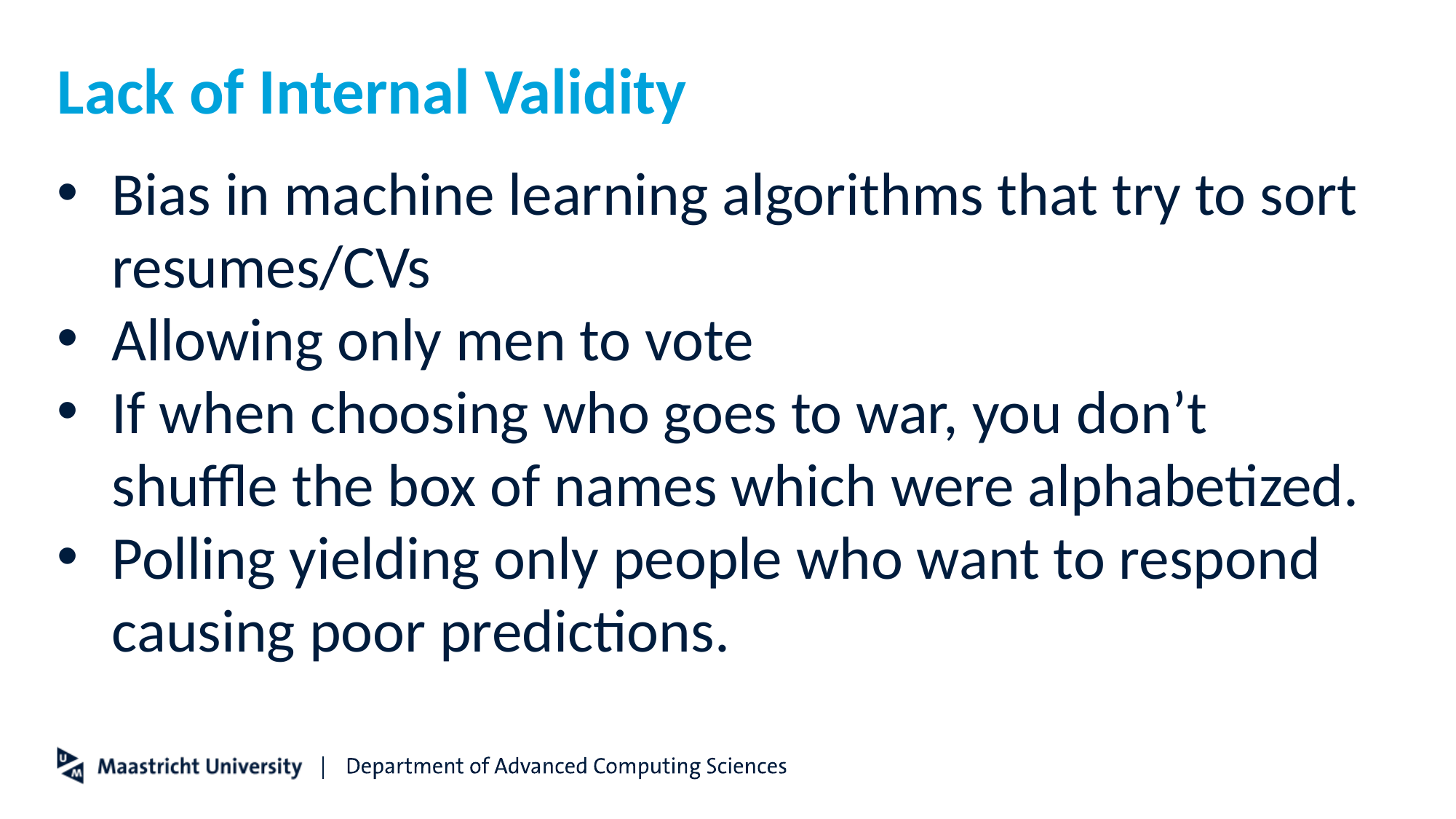

# Lack of Internal Validity
Bias in machine learning algorithms that try to sort resumes/CVs
Allowing only men to vote
If when choosing who goes to war, you don’t shuffle the box of names which were alphabetized.
Polling yielding only people who want to respond causing poor predictions.